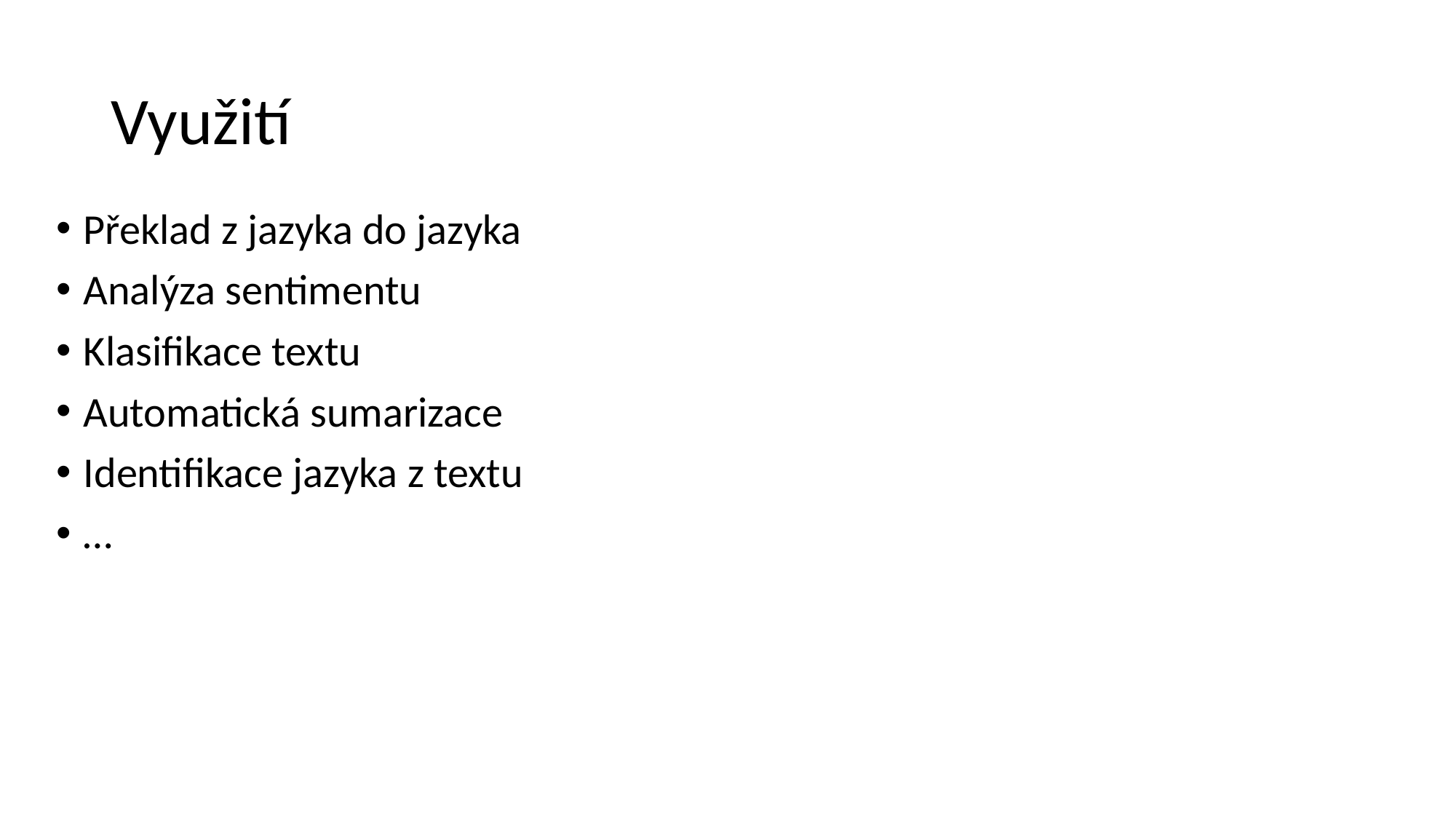

# Využití
Překlad z jazyka do jazyka
Analýza sentimentu
Klasifikace textu
Automatická sumarizace
Identifikace jazyka z textu
…